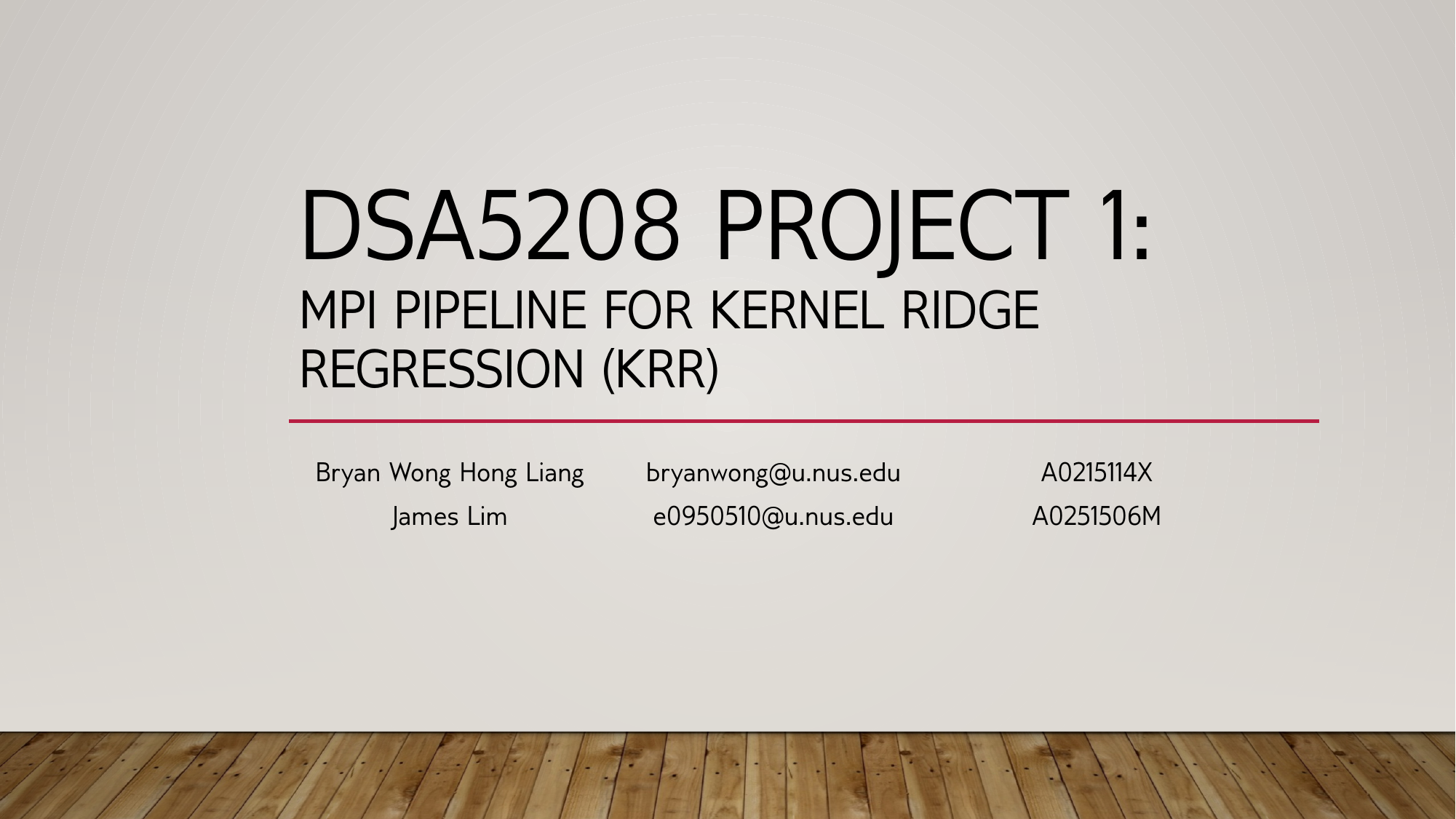

# DSA5208 Project 1: MPI Pipeline for Kernel Ridge Regression (KRR)
| Bryan Wong Hong Liang | bryanwong@u.nus.edu | A0215114X |
| --- | --- | --- |
| James Lim | e0950510@u.nus.edu | A0251506M |